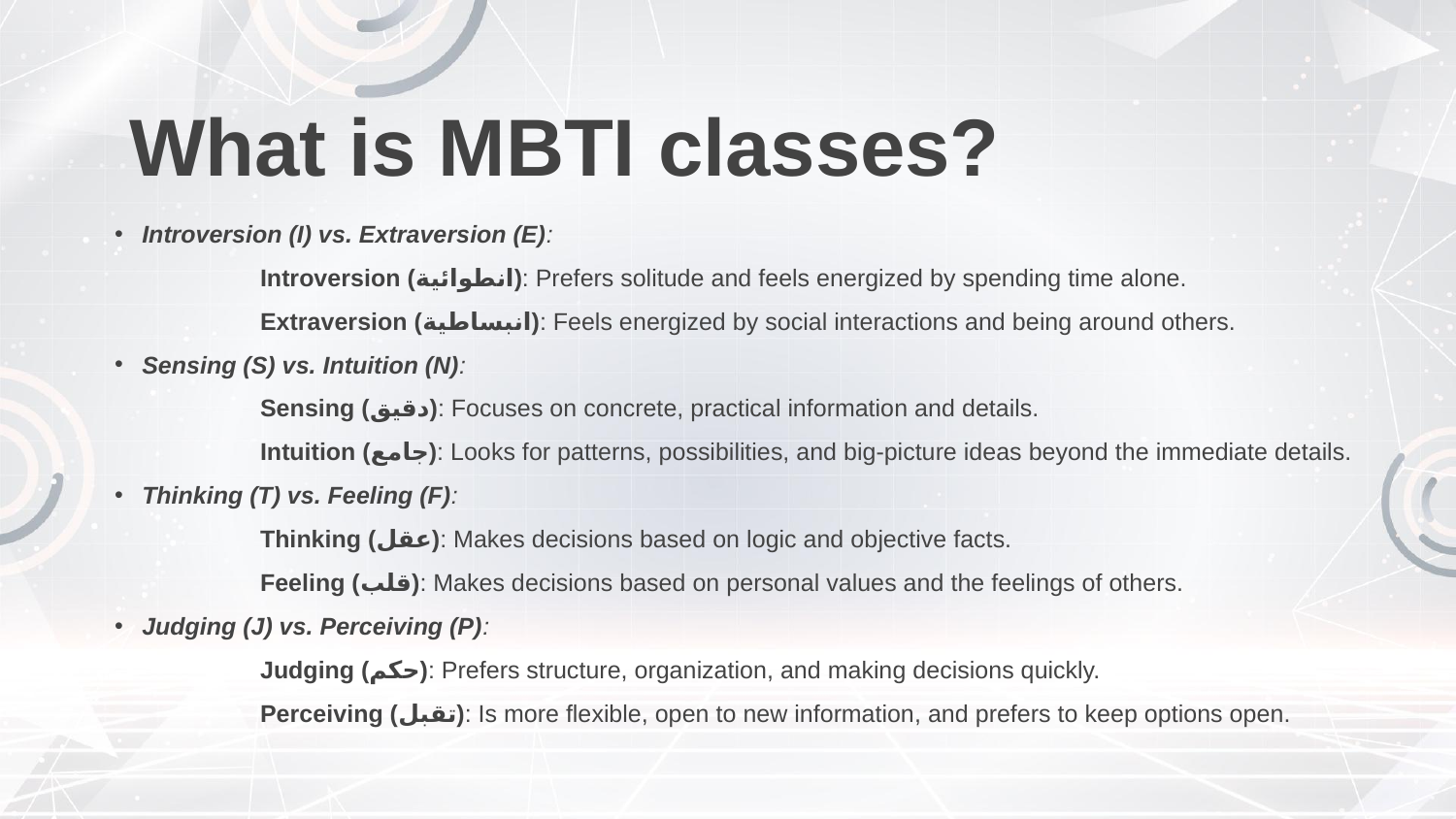

What is MBTI classes?
# Introversion (I) vs. Extraversion (E):
	Introversion (انطوائية): Prefers solitude and feels energized by spending time alone.
	Extraversion (انبساطية): Feels energized by social interactions and being around others.
Sensing (S) vs. Intuition (N):
	Sensing (دقيق): Focuses on concrete, practical information and details.
	Intuition (جامع): Looks for patterns, possibilities, and big-picture ideas beyond the immediate details.
Thinking (T) vs. Feeling (F):
	Thinking (عقل): Makes decisions based on logic and objective facts.
	Feeling (قلب): Makes decisions based on personal values and the feelings of others.
Judging (J) vs. Perceiving (P):
	Judging (حكم): Prefers structure, organization, and making decisions quickly.
	Perceiving (تقبل): Is more flexible, open to new information, and prefers to keep options open.